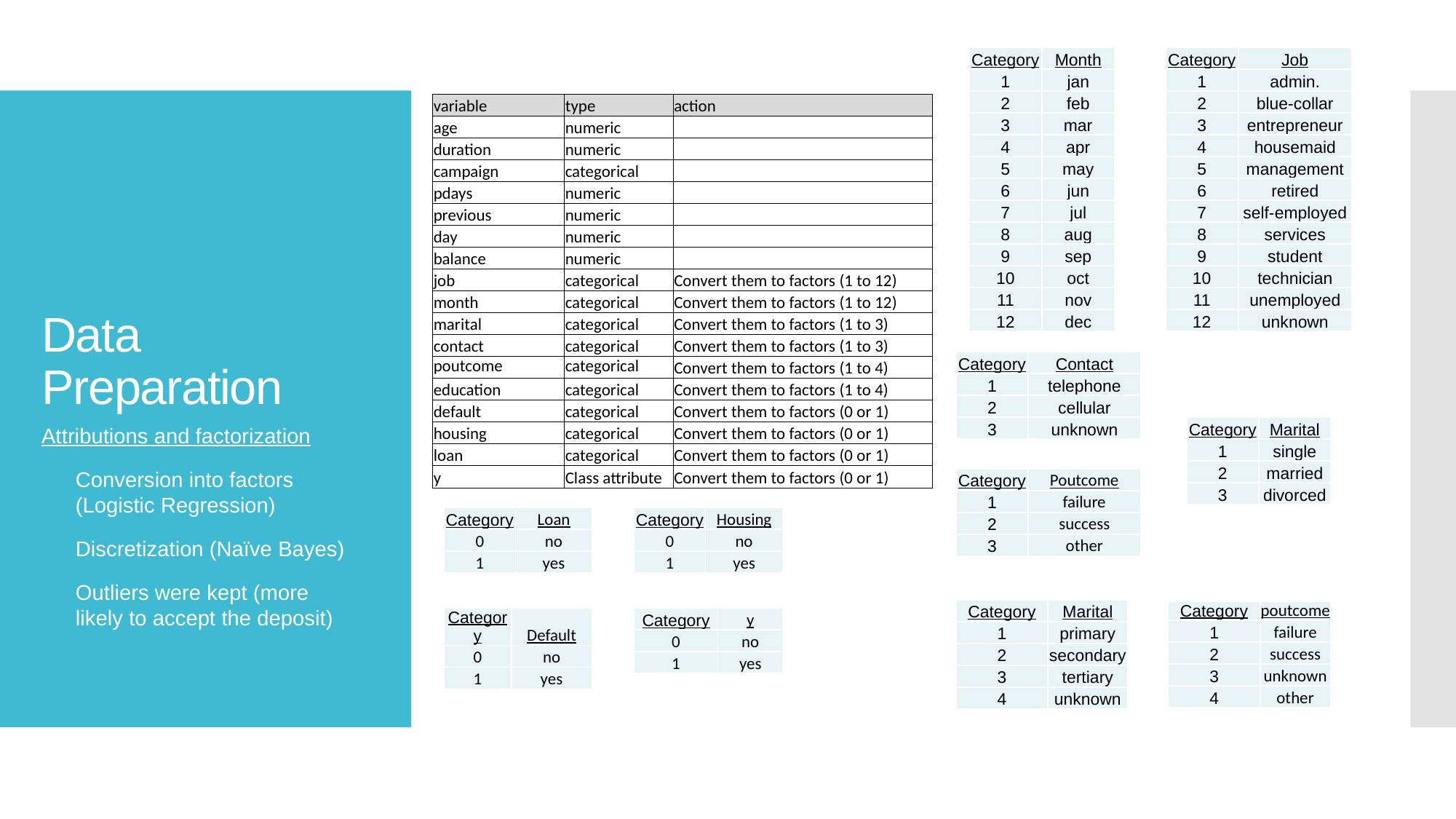

| Category | Month |
| --- | --- |
| 1 | jan |
| 2 | feb |
| 3 | mar |
| 4 | apr |
| 5 | may |
| 6 | jun |
| 7 | jul |
| 8 | aug |
| 9 | sep |
| 10 | oct |
| 11 | nov |
| 12 | dec |
| Category | Job |
| --- | --- |
| 1 | admin. |
| 2 | blue-collar |
| 3 | entrepreneur |
| 4 | housemaid |
| 5 | management |
| 6 | retired |
| 7 | self-employed |
| 8 | services |
| 9 | student |
| 10 | technician |
| 11 | unemployed |
| 12 | unknown |
| variable | type | action |
| --- | --- | --- |
| age | numeric |  |
| duration | numeric |  |
| campaign | categorical |  |
| pdays | numeric |  |
| previous | numeric |  |
| day | numeric |  |
| balance | numeric |  |
| job | categorical | Convert them to factors (1 to 12) |
| month | categorical | Convert them to factors (1 to 12) |
| marital | categorical | Convert them to factors (1 to 3) |
| contact | categorical | Convert them to factors (1 to 3) |
| poutcome | categorical | Convert them to factors (1 to 4) |
| education | categorical | Convert them to factors (1 to 4) |
| default | categorical | Convert them to factors (0 or 1) |
| housing | categorical | Convert them to factors (0 or 1) |
| loan | categorical | Convert them to factors (0 or 1) |
| y | Class attribute | Convert them to factors (0 or 1) |
# Data Preparation
| Category | Contact |
| --- | --- |
| 1 | telephone |
| 2 | cellular |
| 3 | unknown |
Attributions and factorization
Conversion into factors (Logistic Regression)
Discretization (Naïve Bayes)
Outliers were kept (more likely to accept the deposit)

| Category | Marital |
| --- | --- |
| 1 | single |
| 2 | married |
| 3 | divorced |
| Category | Poutcome |
| --- | --- |
| 1 | failure |
| 2 | success |
| 3 | other |
| Category | Loan |
| --- | --- |
| 0 | no |
| 1 | yes |
| Category | Housing |
| --- | --- |
| 0 | no |
| 1 | yes |
| Category | Marital |
| --- | --- |
| 1 | primary |
| 2 | secondary |
| 3 | tertiary |
| 4 | unknown |
| Category | poutcome |
| --- | --- |
| 1 | failure |
| 2 | success |
| 3 | unknown |
| 4 | other |
| Category | Default |
| --- | --- |
| 0 | no |
| 1 | yes |
| Category | y |
| --- | --- |
| 0 | no |
| 1 | yes |